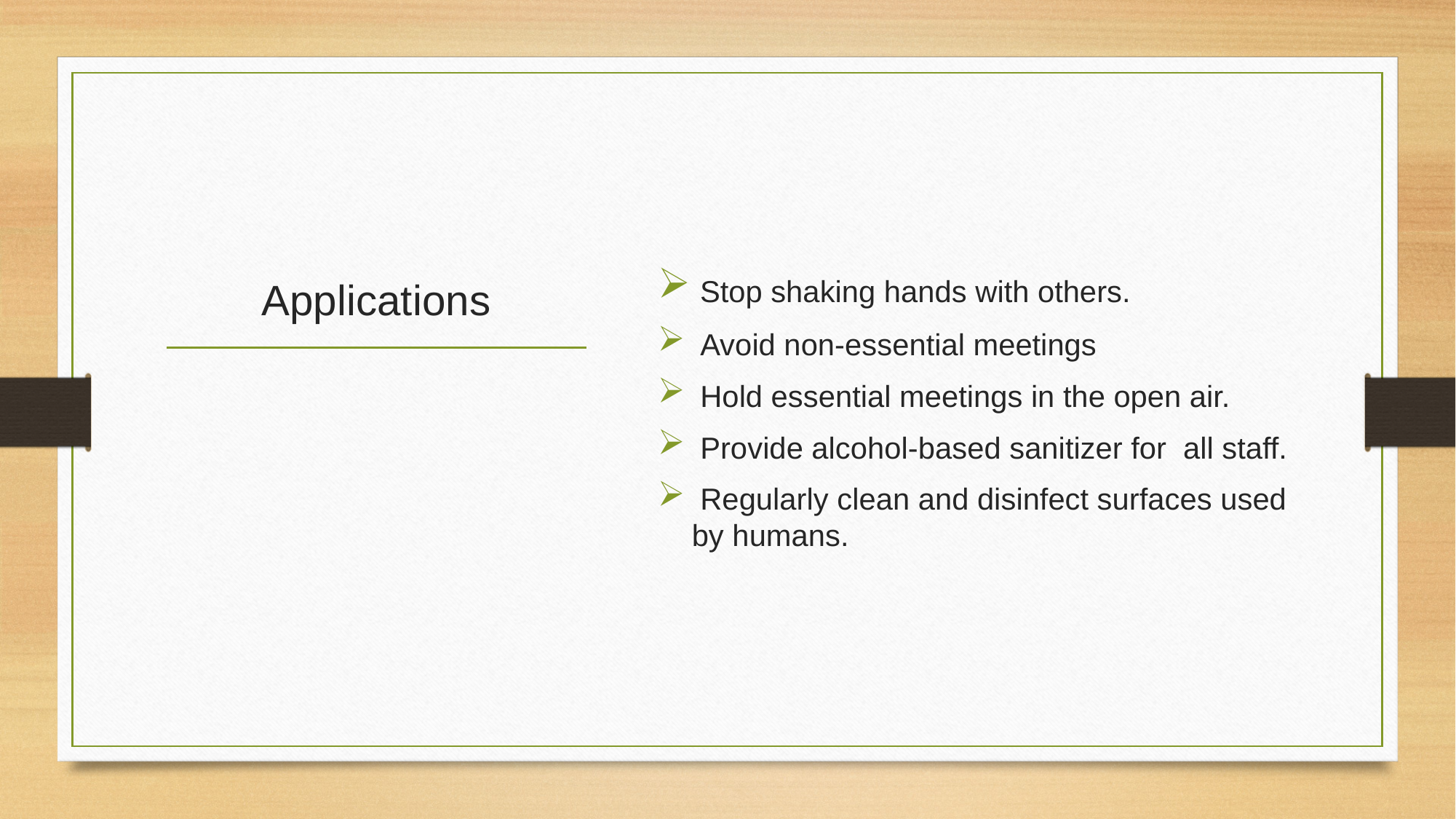

Stop shaking hands with others.
 Avoid non-essential meetings
 Hold essential meetings in the open air.
 Provide alcohol-based sanitizer for  all staff.
 Regularly clean and disinfect surfaces used by humans.
# Applications